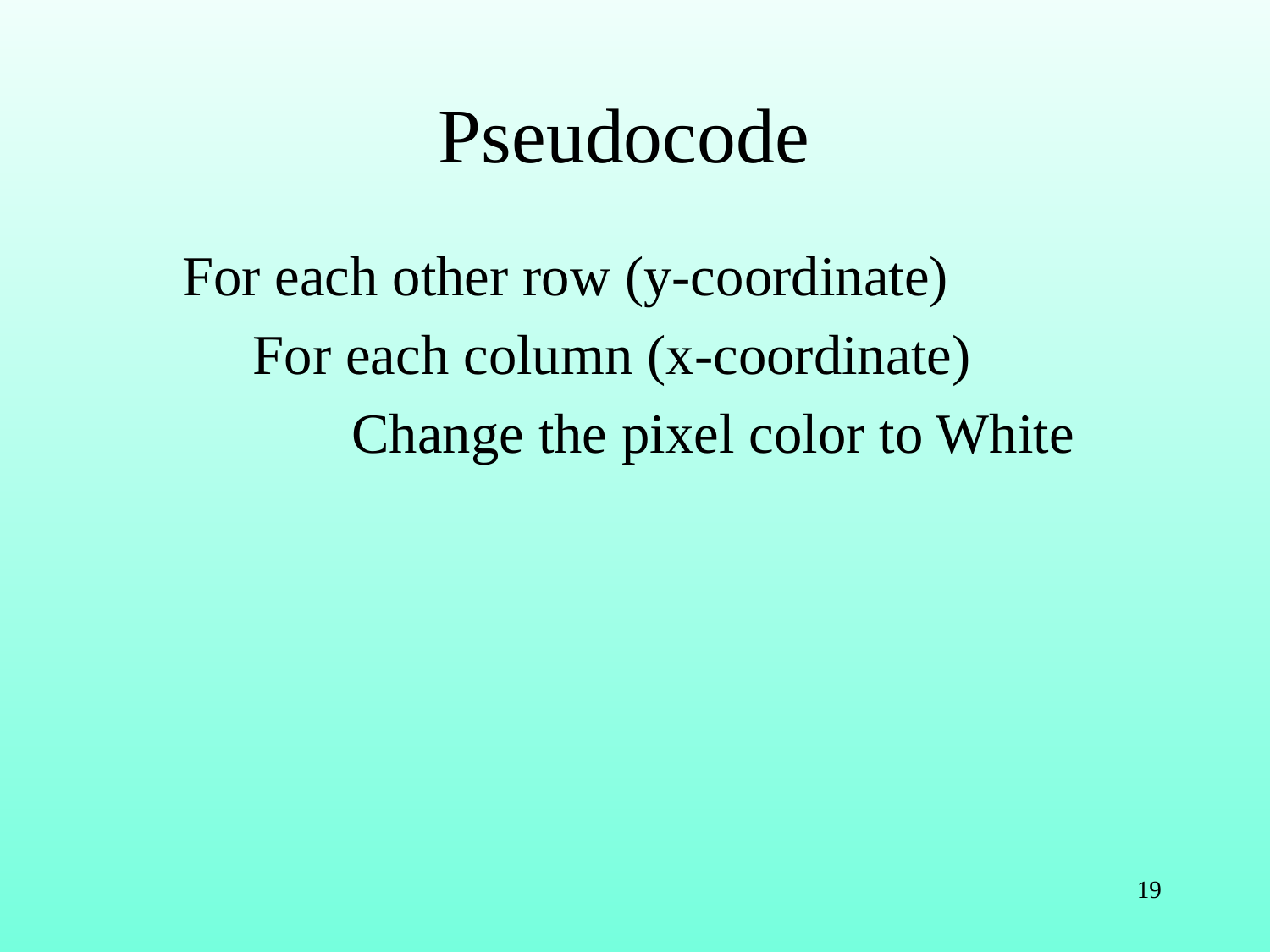

# Pseudocode
For each other row (y-coordinate)
     For each column (x-coordinate)
	   Change the pixel color to White

19